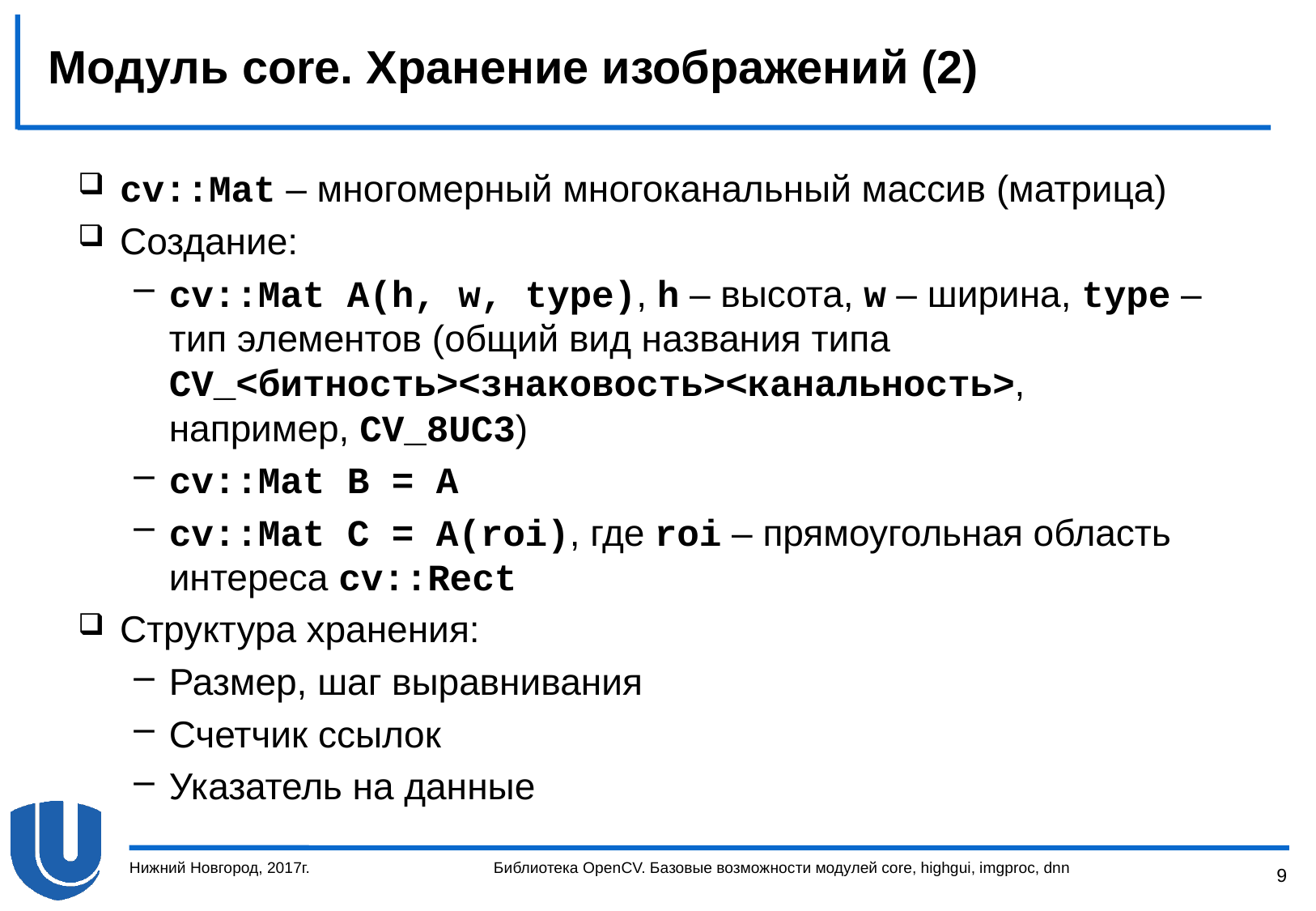

# Модуль core. Хранение изображений (2)
cv::Mat – многомерный многоканальный массив (матрица)
Создание:
cv::Mat A(h, w, type), h – высота, w – ширина, type – тип элементов (общий вид названия типа CV_<битность><знаковость><канальность>,
например, CV_8UC3)
cv::Mat B = A
cv::Mat C = A(roi), где roi – прямоугольная область интереса cv::Rect
Структура хранения:
Размер, шаг выравнивания
Счетчик ссылок
Указатель на данные
Нижний Новгород, 2017г.
Библиотека OpenCV. Базовые возможности модулей core, highgui, imgproc, dnn